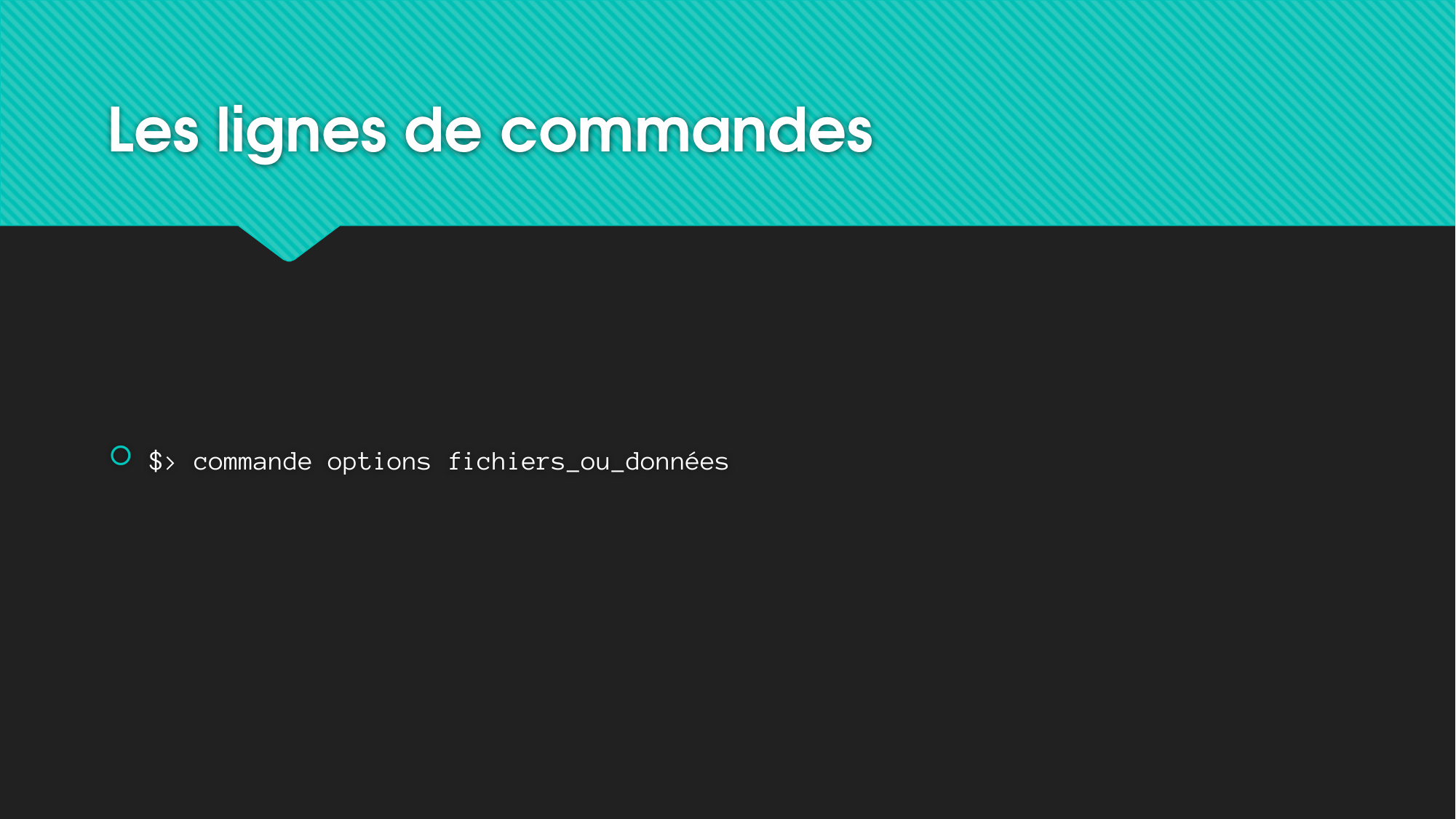

# Les lignes de commandes
$> commande options fichiers_ou_données